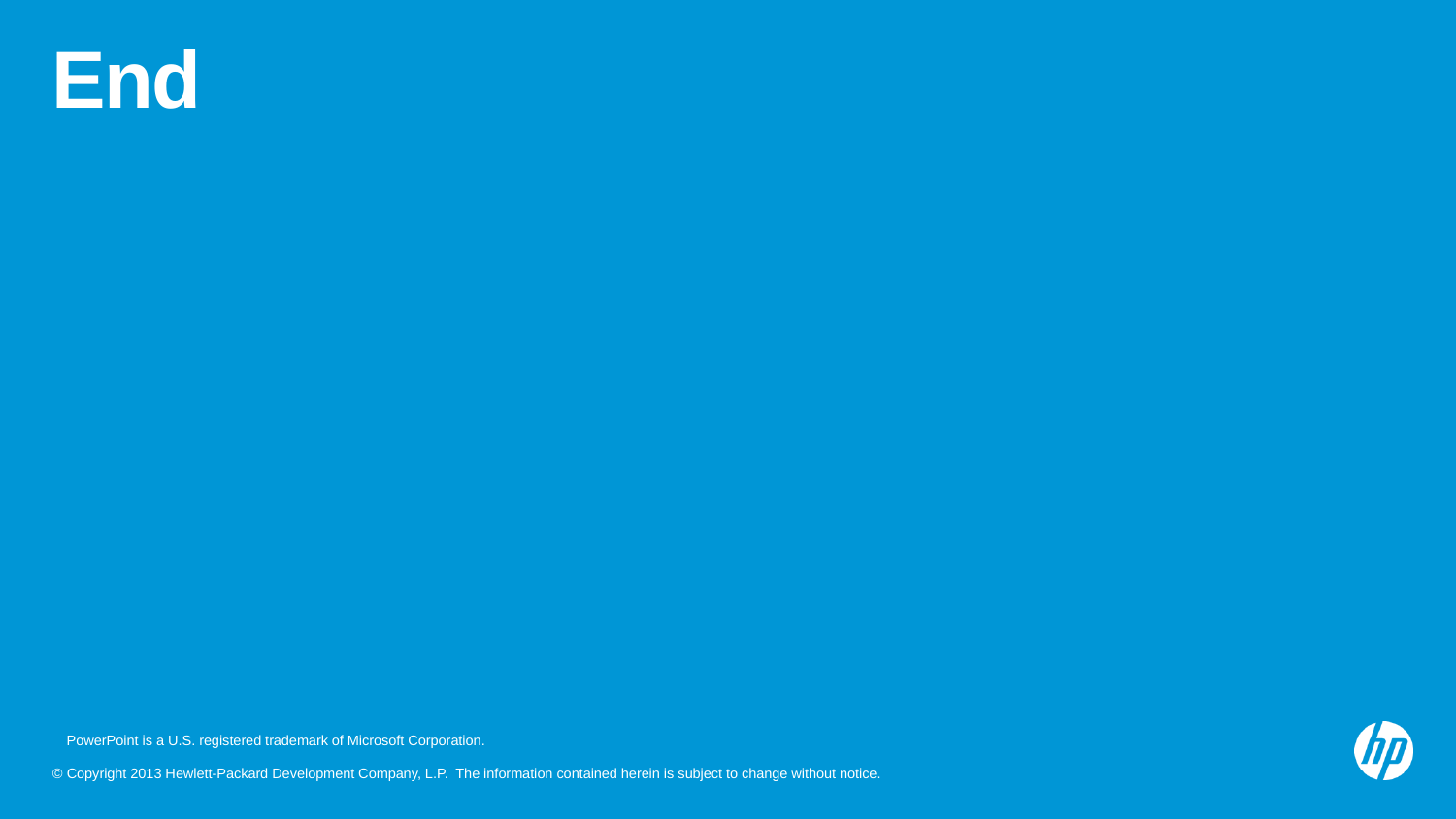

# End
PowerPoint is a U.S. registered trademark of Microsoft Corporation.